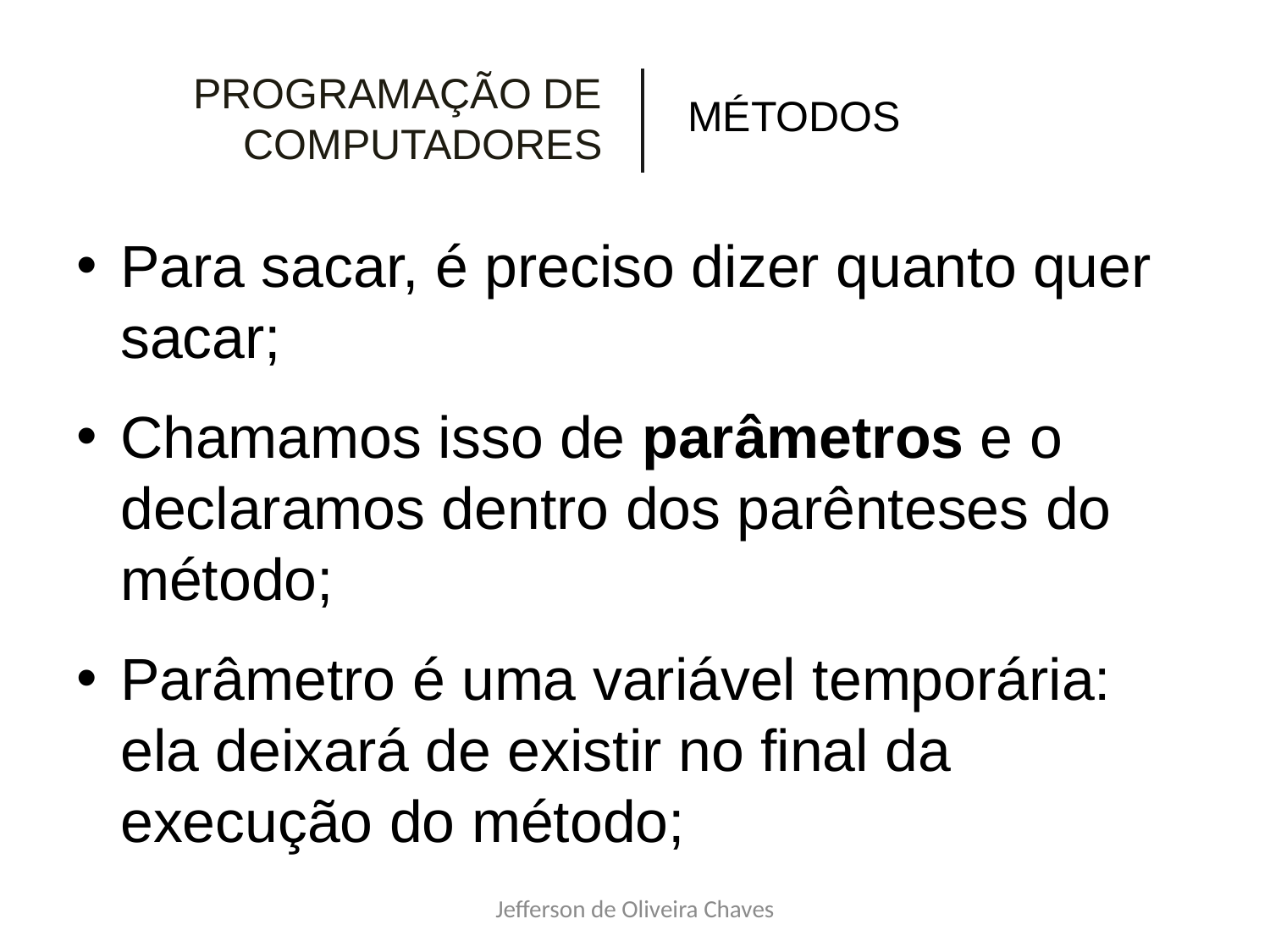

# PROGRAMAÇÃO DE COMPUTADORES
MÉTODOS
Para sacar, é preciso dizer quanto quer sacar;
Chamamos isso de parâmetros e o declaramos dentro dos parênteses do método;
Parâmetro é uma variável temporária: ela deixará de existir no final da execução do método;

Jefferson de Oliveira Chaves